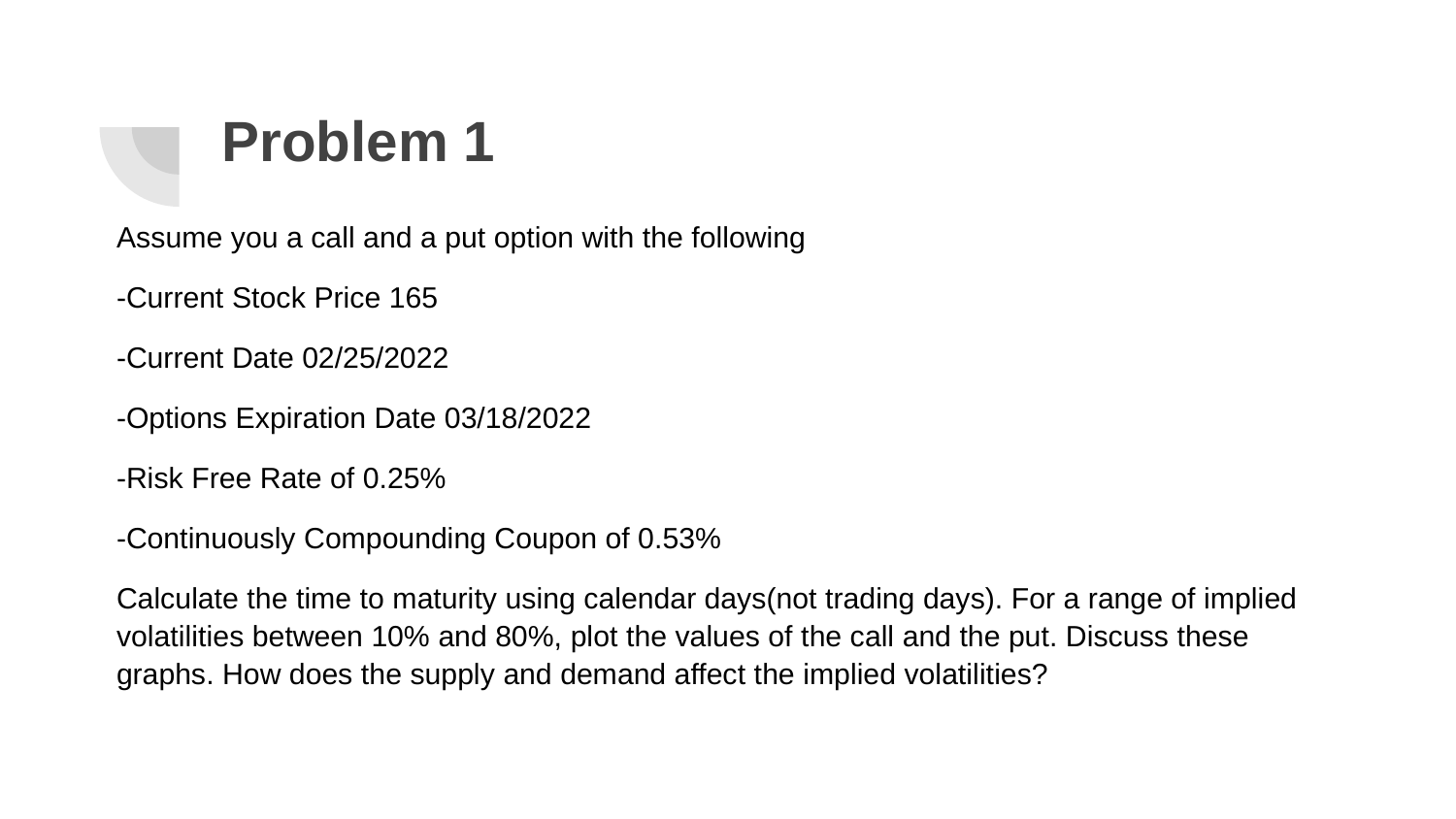

# Problem 1
Assume you a call and a put option with the following
-Current Stock Price 165
-Current Date 02/25/2022
-Options Expiration Date 03/18/2022
-Risk Free Rate of 0.25%
-Continuously Compounding Coupon of 0.53%
Calculate the time to maturity using calendar days(not trading days). For a range of implied volatilities between 10% and 80%, plot the values of the call and the put. Discuss these graphs. How does the supply and demand affect the implied volatilities?